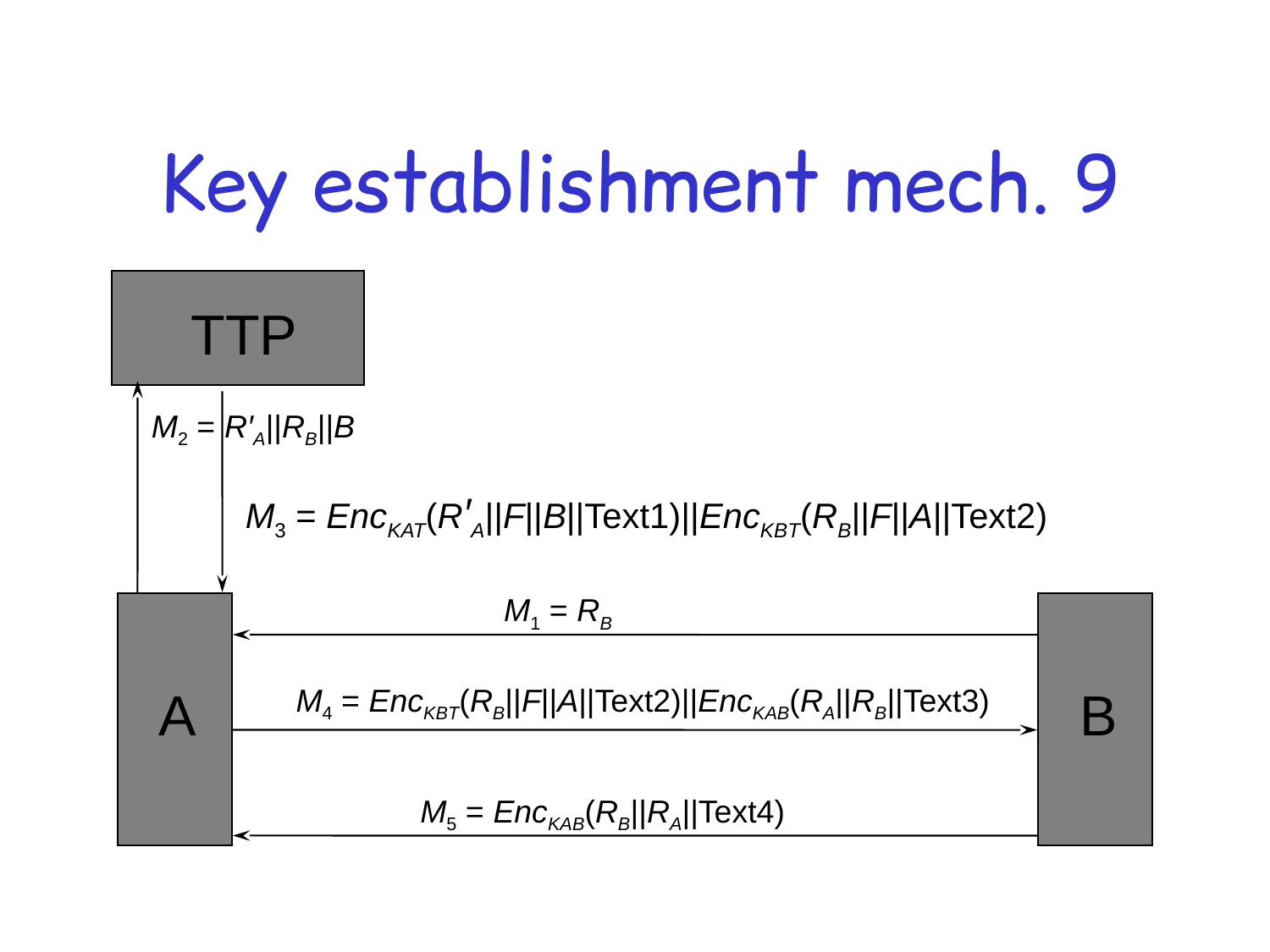

# Key establishment mech. 9

TTP

M2 = R′A||RB||B
M3 = EncKAT(R′A||F||B||Text1)||EncKBT(RB||F||A||Text2)
M1 = RB

A
B
M4 = EncKBT(RB||F||A||Text2)||EncKAB(RA||RB||Text3)

M5 = EncKAB(RB||RA||Text4)